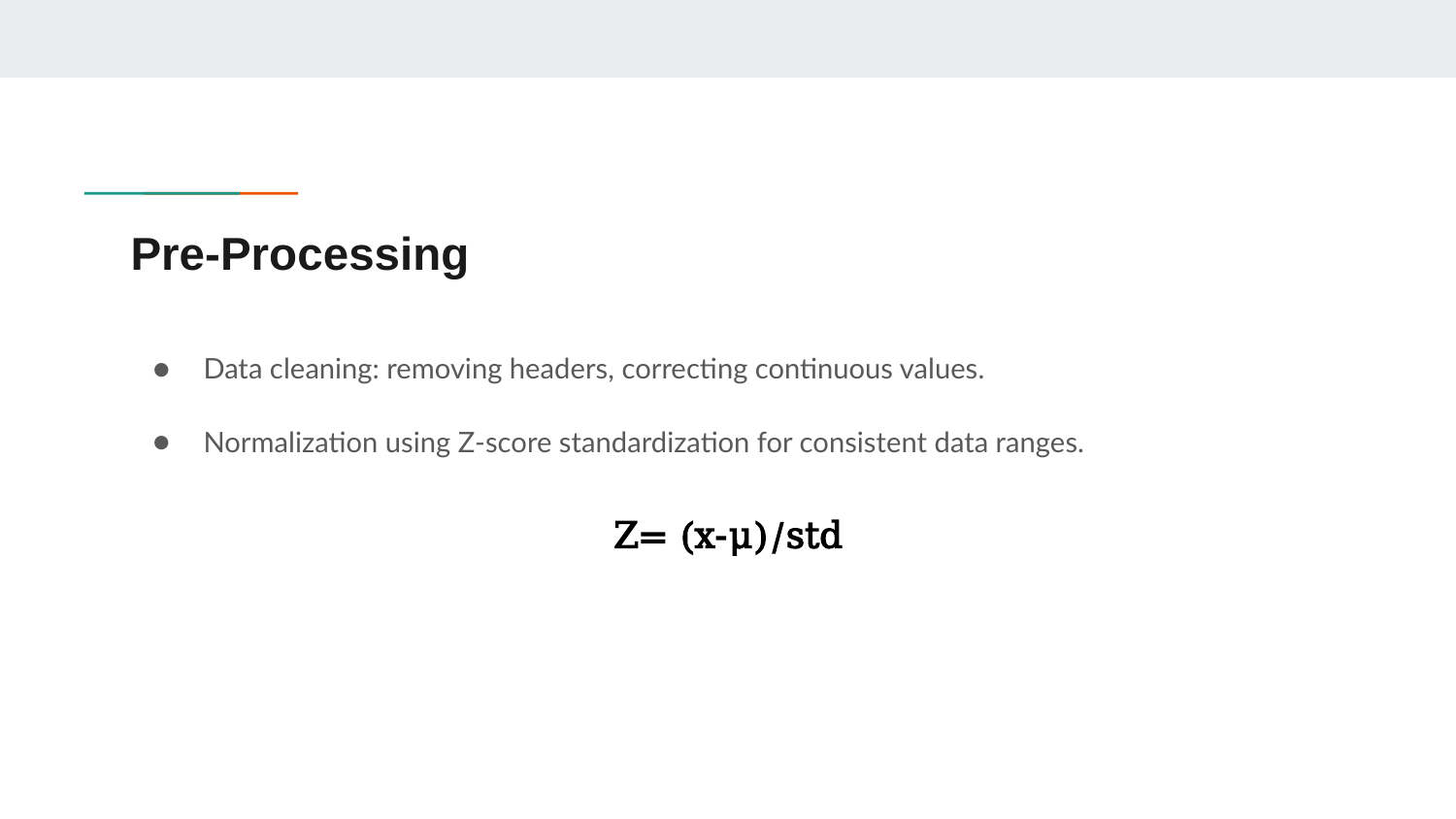

# Pre-Processing
Data cleaning: removing headers, correcting continuous values.
Normalization using Z-score standardization for consistent data ranges.

Z= (x-μ)/std